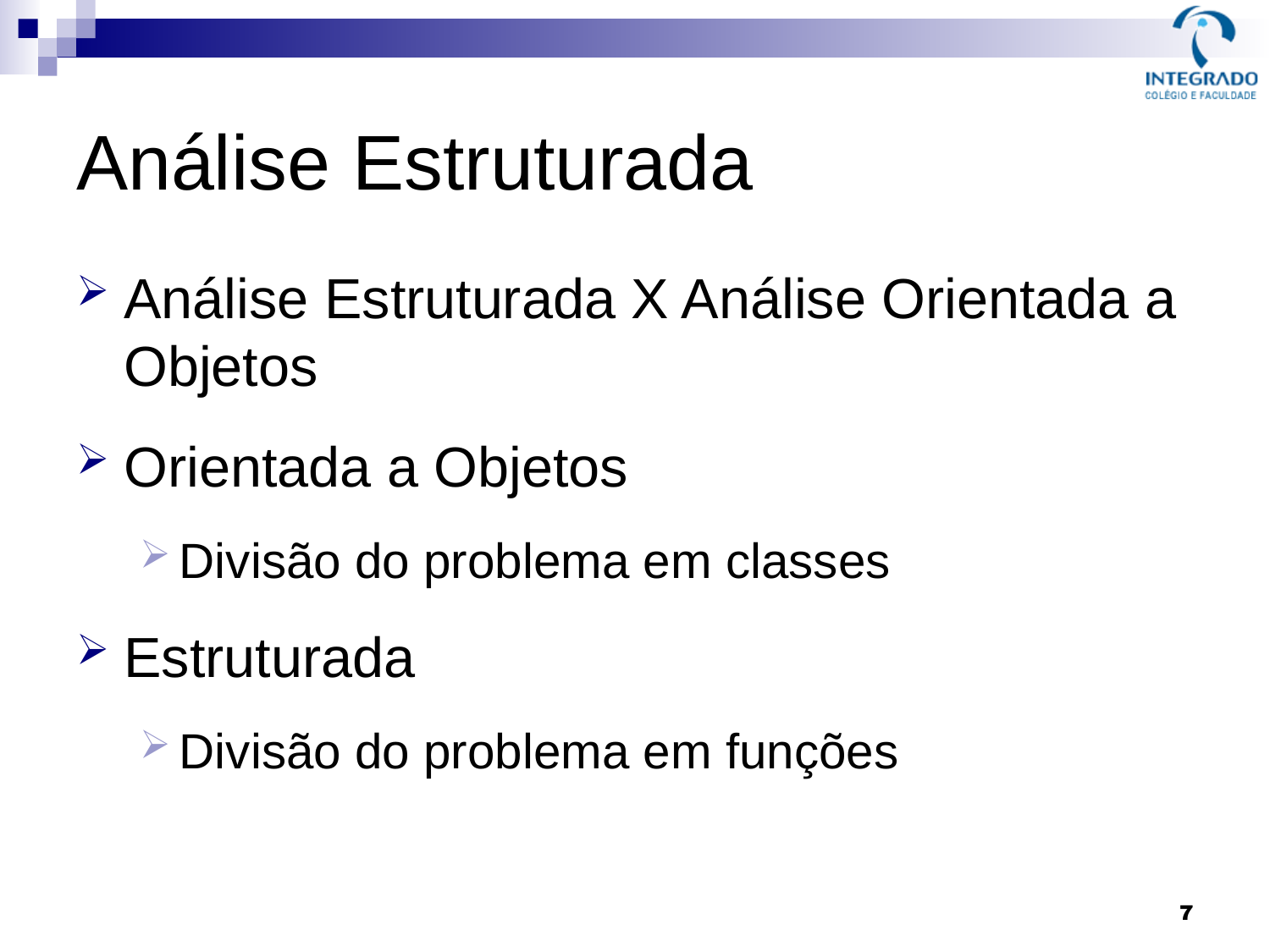

# Análise Estruturada
Análise Estruturada X Análise Orientada a Objetos
Orientada a Objetos
Divisão do problema em classes
Estruturada
Divisão do problema em funções
7